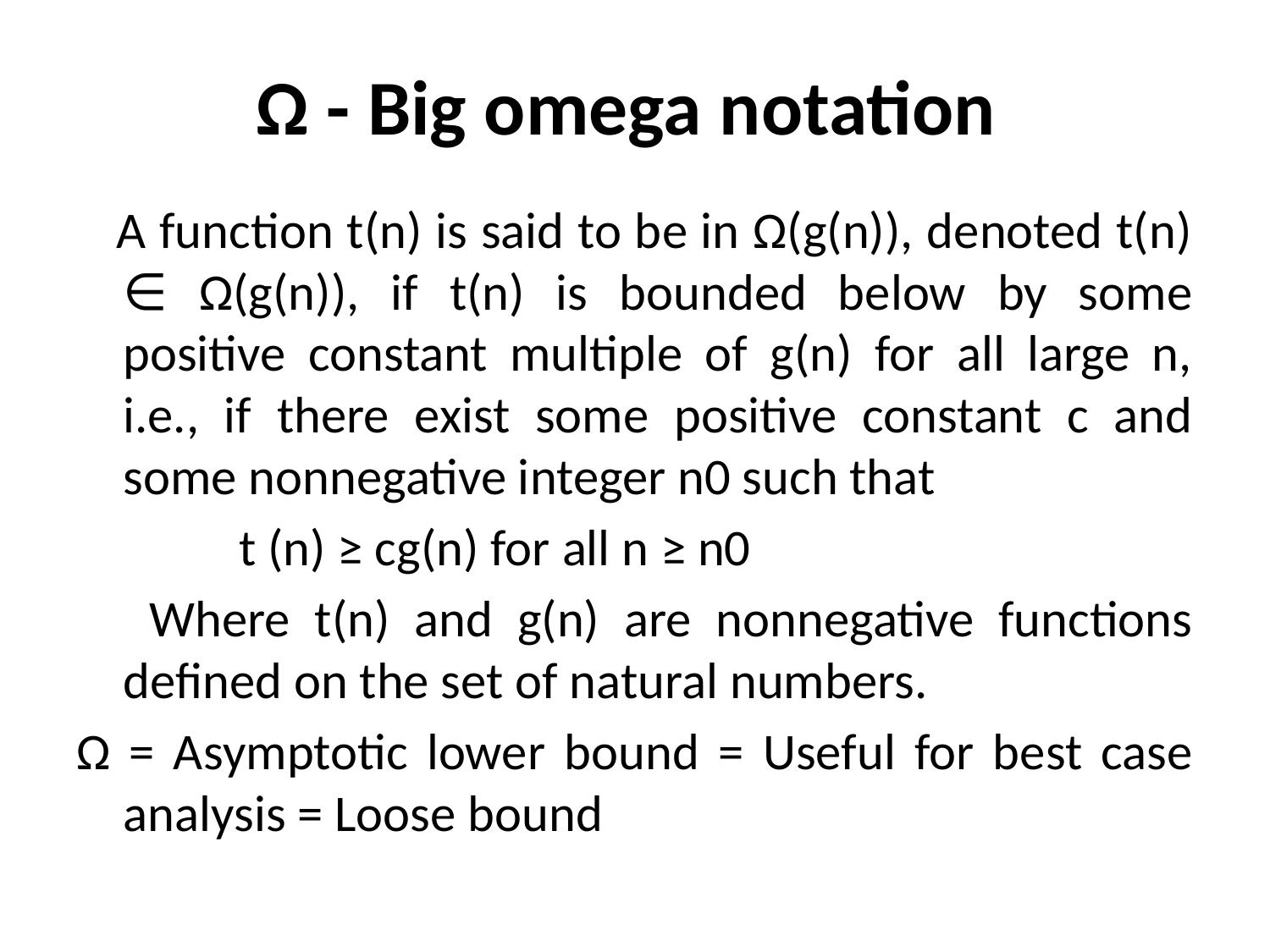

# Ω - Big omega notation
   A function t(n) is said to be in Ω(g(n)), denoted t(n) ∈ Ω(g(n)), if t(n) is bounded below by some positive constant multiple of g(n) for all large n, i.e., if there exist some positive constant c and some nonnegative integer n0 such that
              t (n) ≥ cg(n) for all n ≥ n0
   Where t(n) and g(n) are nonnegative functions defined on the set of natural numbers.
Ω = Asymptotic lower bound = Useful for best case analysis = Loose bound